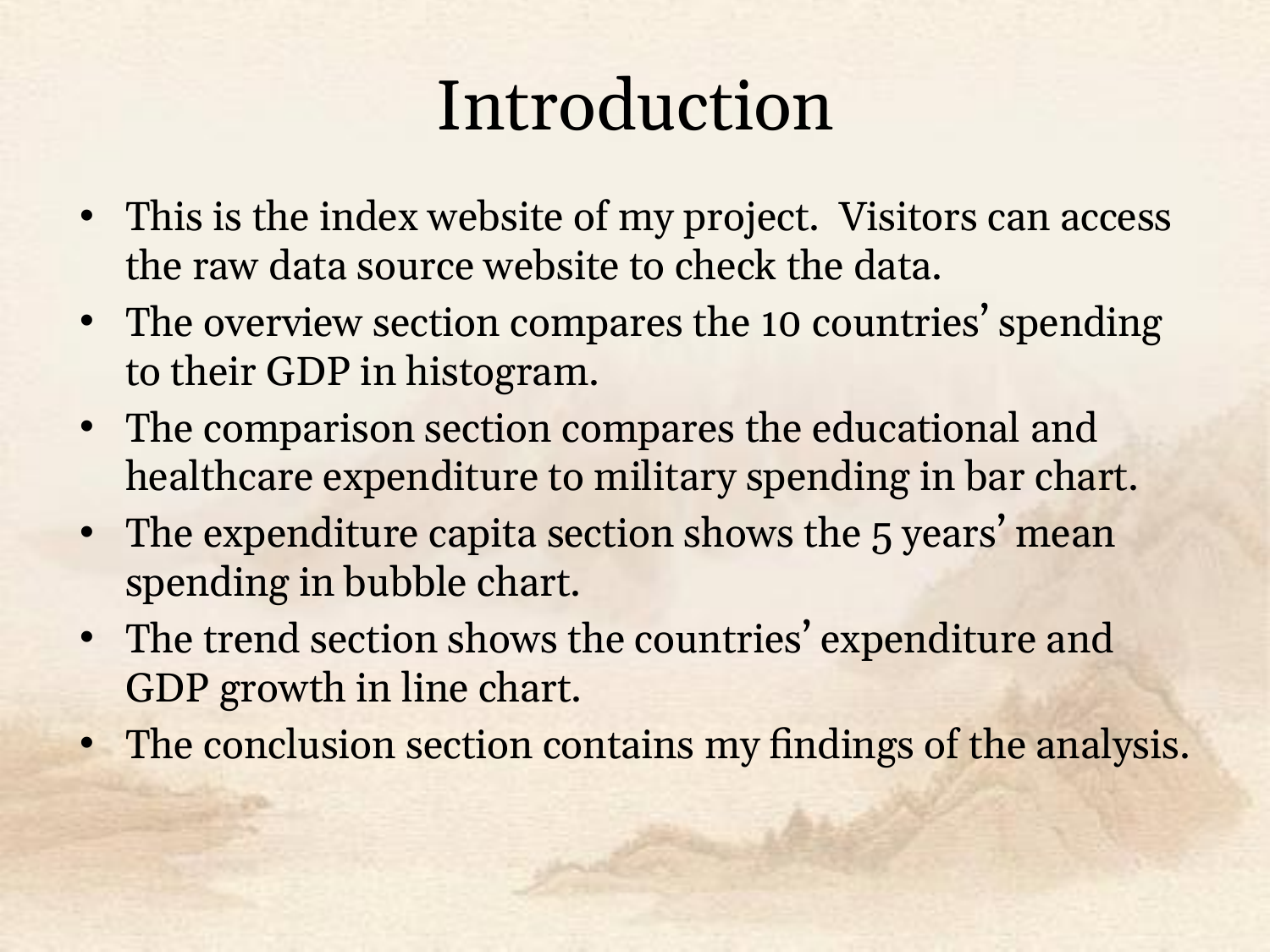

# Introduction
This is the index website of my project.  Visitors can access the raw data source website to check the data.
The overview section compares the 10 countries’ spending to their GDP in histogram.
The comparison section compares the educational and healthcare expenditure to military spending in bar chart.
The expenditure capita section shows the 5 years’ mean spending in bubble chart.
The trend section shows the countries’ expenditure and GDP growth in line chart.
The conclusion section contains my findings of the analysis.